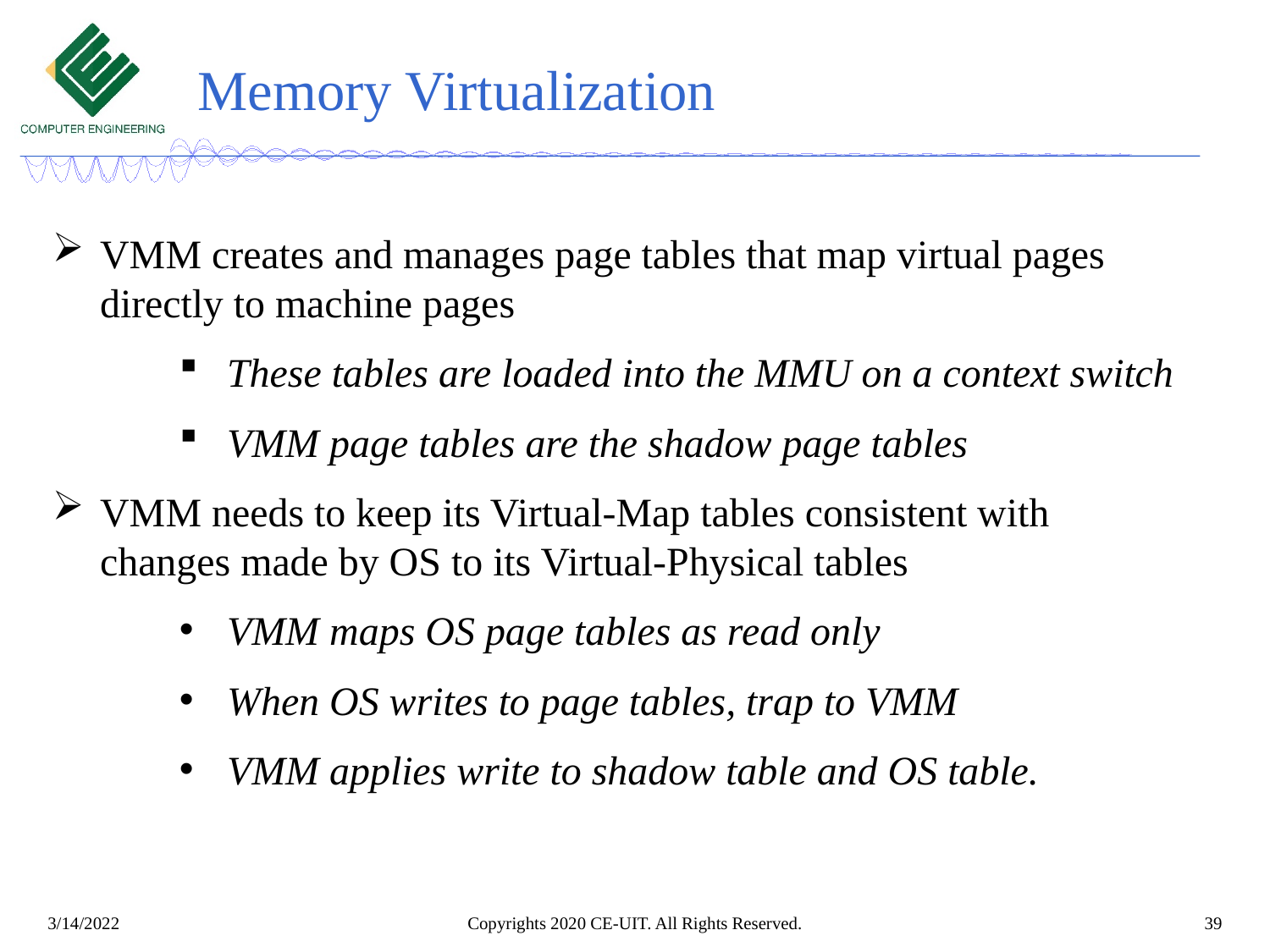

# Memory Virtualization
VMM creates and manages page tables that map virtual pages directly to machine pages
These tables are loaded into the MMU on a context switch
VMM page tables are the shadow page tables
VMM needs to keep its Virtual-Map tables consistent with changes made by OS to its Virtual-Physical tables
VMM maps OS page tables as read only
When OS writes to page tables, trap to VMM
VMM applies write to shadow table and OS table.

Copyrights 2020 CE-UIT. All Rights Reserved.
39
3/14/2022